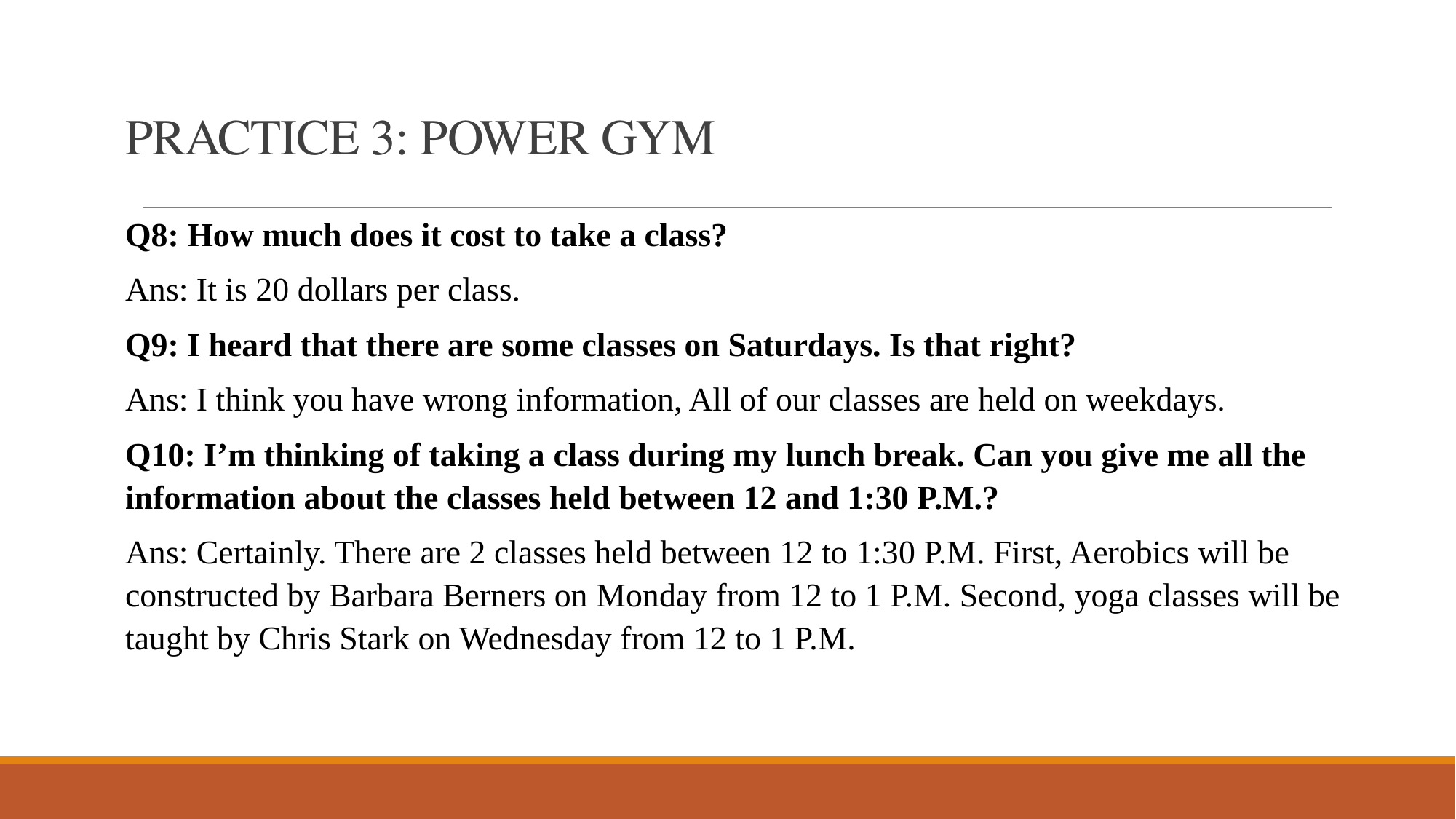

# PRACTICE 3: POWER GYM
Q8: How much does it cost to take a class?
Ans: It is 20 dollars per class.
Q9: I heard that there are some classes on Saturdays. Is that right?
Ans: I think you have wrong information, All of our classes are held on weekdays.
Q10: I’m thinking of taking a class during my lunch break. Can you give me all the information about the classes held between 12 and 1:30 P.M.?
Ans: Certainly. There are 2 classes held between 12 to 1:30 P.M. First, Aerobics will be constructed by Barbara Berners on Monday from 12 to 1 P.M. Second, yoga classes will be taught by Chris Stark on Wednesday from 12 to 1 P.M.